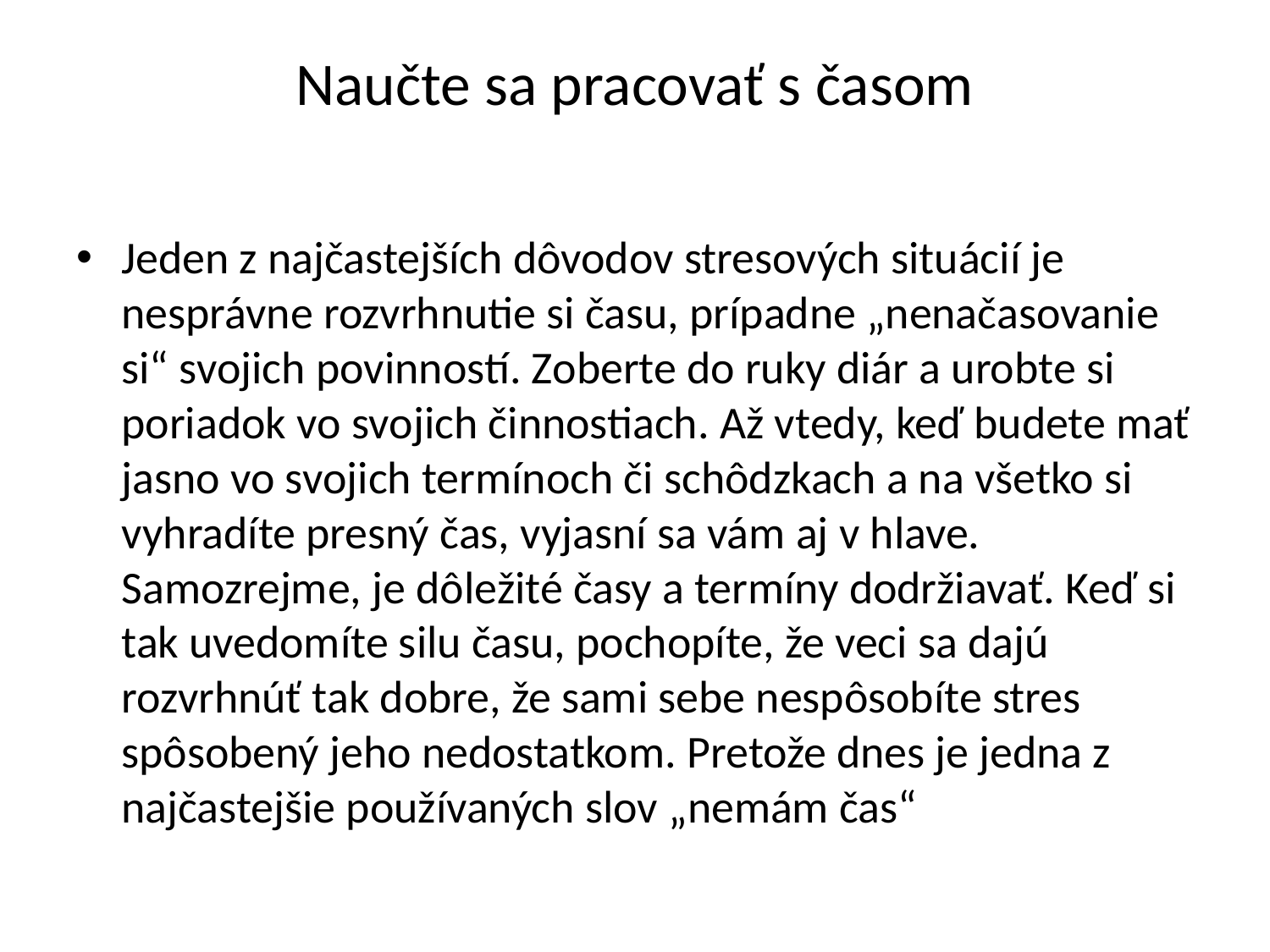

# Naučte sa pracovať s časom
Jeden z najčastejších dôvodov stresových situácií je nesprávne rozvrhnutie si času, prípadne „nenačasovanie si“ svojich povinností. Zoberte do ruky diár a urobte si poriadok vo svojich činnostiach. Až vtedy, keď budete mať jasno vo svojich termínoch či schôdzkach a na všetko si vyhradíte presný čas, vyjasní sa vám aj v hlave. Samozrejme, je dôležité časy a termíny dodržiavať. Keď si tak uvedomíte silu času, pochopíte, že veci sa dajú rozvrhnúť tak dobre, že sami sebe nespôsobíte stres spôsobený jeho nedostatkom. Pretože dnes je jedna z najčastejšie používaných slov „nemám čas“